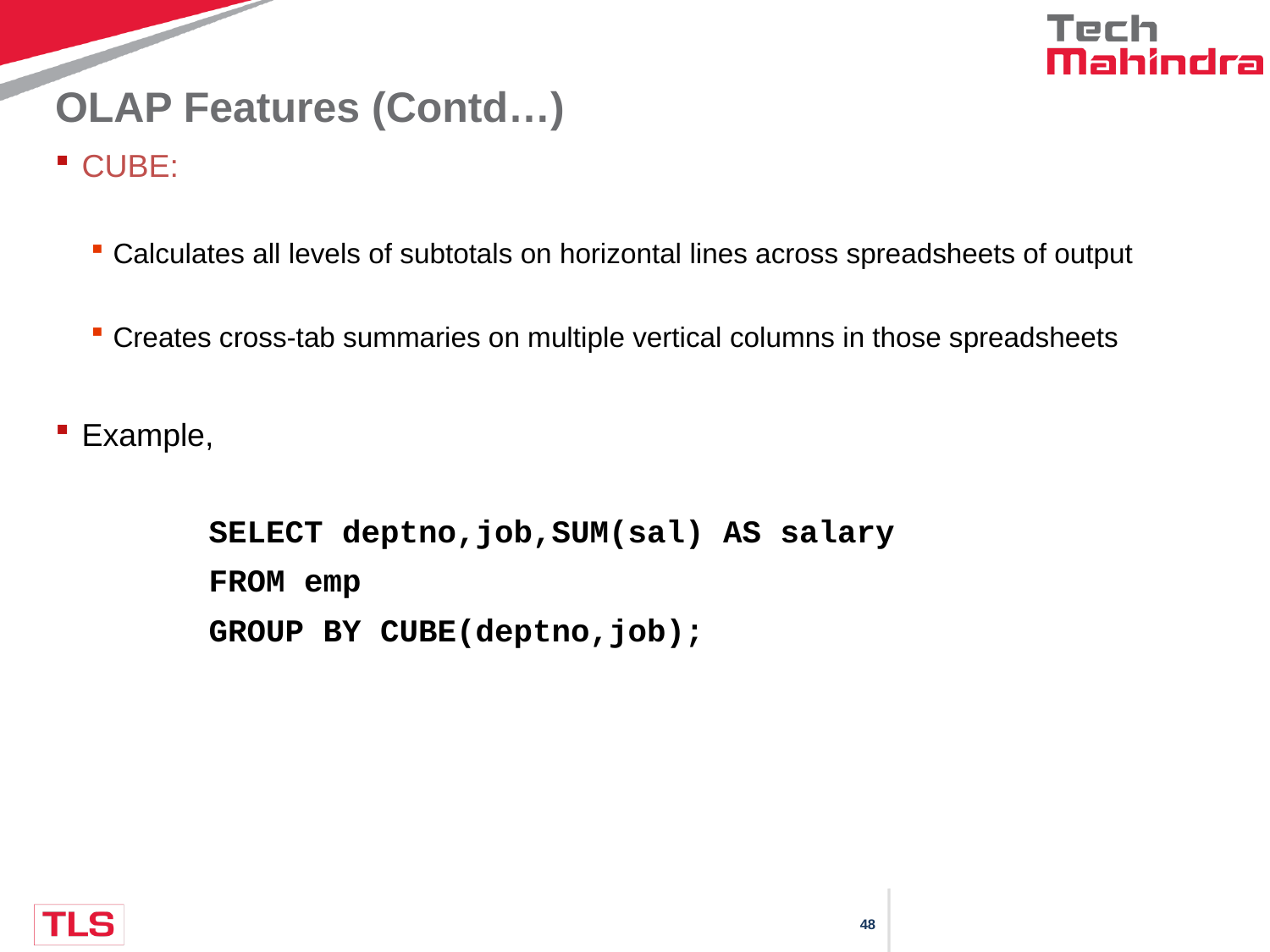

# OLAP Features (Contd…)
CUBE:

Calculates all levels of subtotals on horizontal lines across spreadsheets of output

Creates cross-tab summaries on multiple vertical columns in those spreadsheets

Example,

	SELECT deptno,job,SUM(sal) AS salary
	FROM emp
	GROUP BY CUBE(deptno,job);
Copyright © 2016 Tech Mahindra. All Rights Reserved.